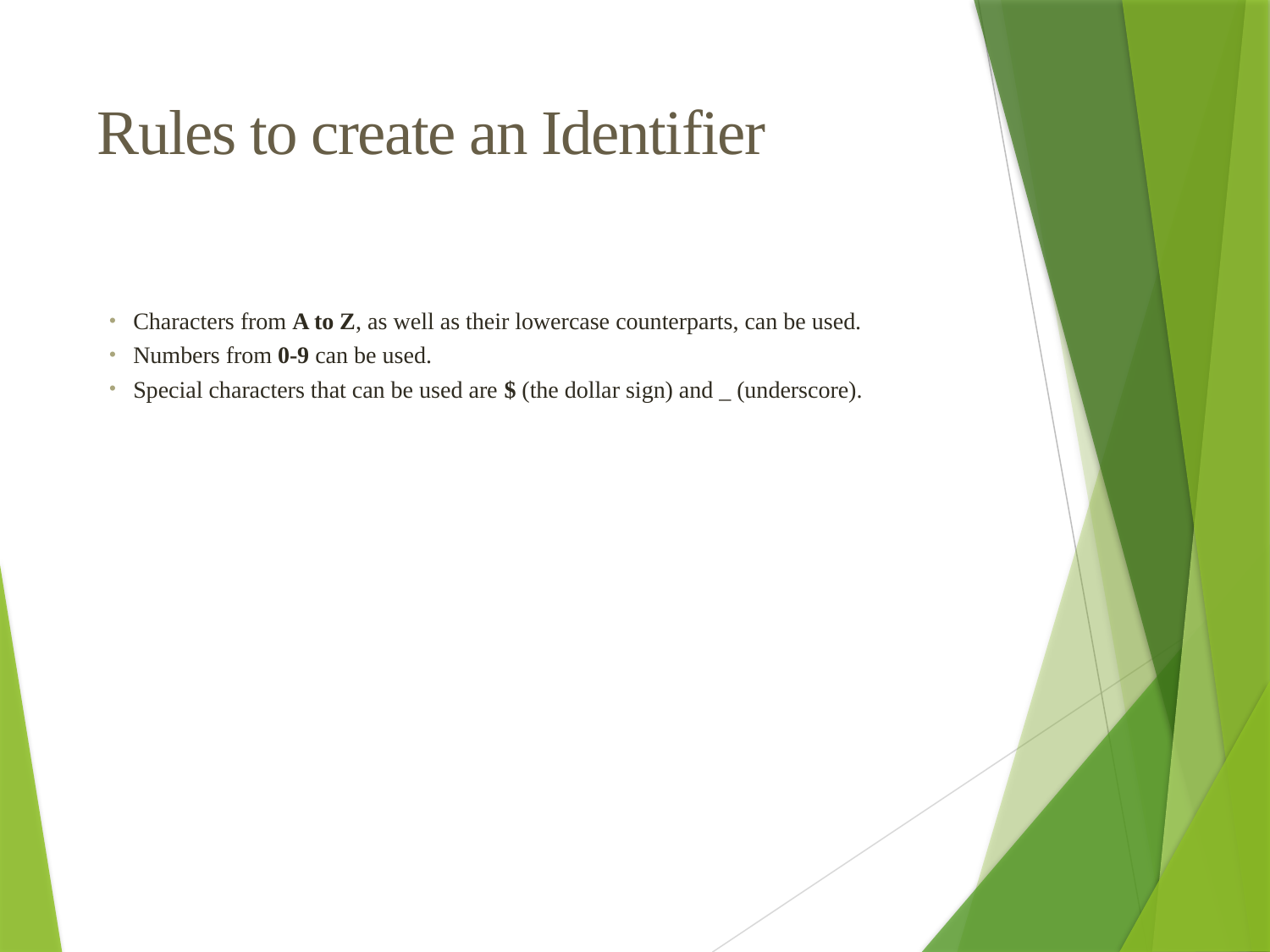

# Rules to create an Identifier
Characters from A to Z, as well as their lowercase counterparts, can be used.
Numbers from 0-9 can be used.
Special characters that can be used are $ (the dollar sign) and _ (underscore).